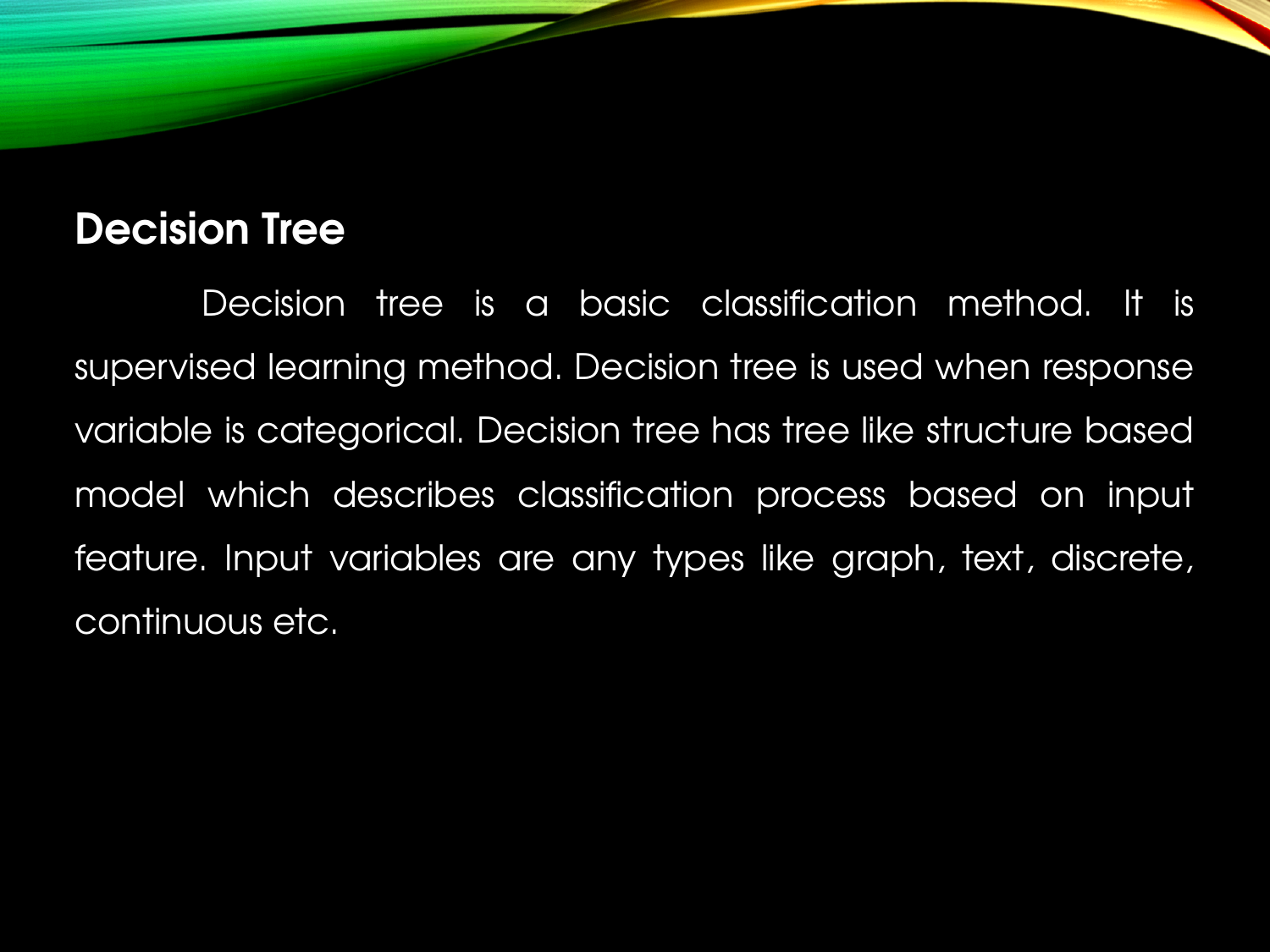

Decision Tree
	Decision tree is a basic classification method. It is supervised learning method. Decision tree is used when response variable is categorical. Decision tree has tree like structure based model which describes classification process based on input feature. Input variables are any types like graph, text, discrete, continuous etc.